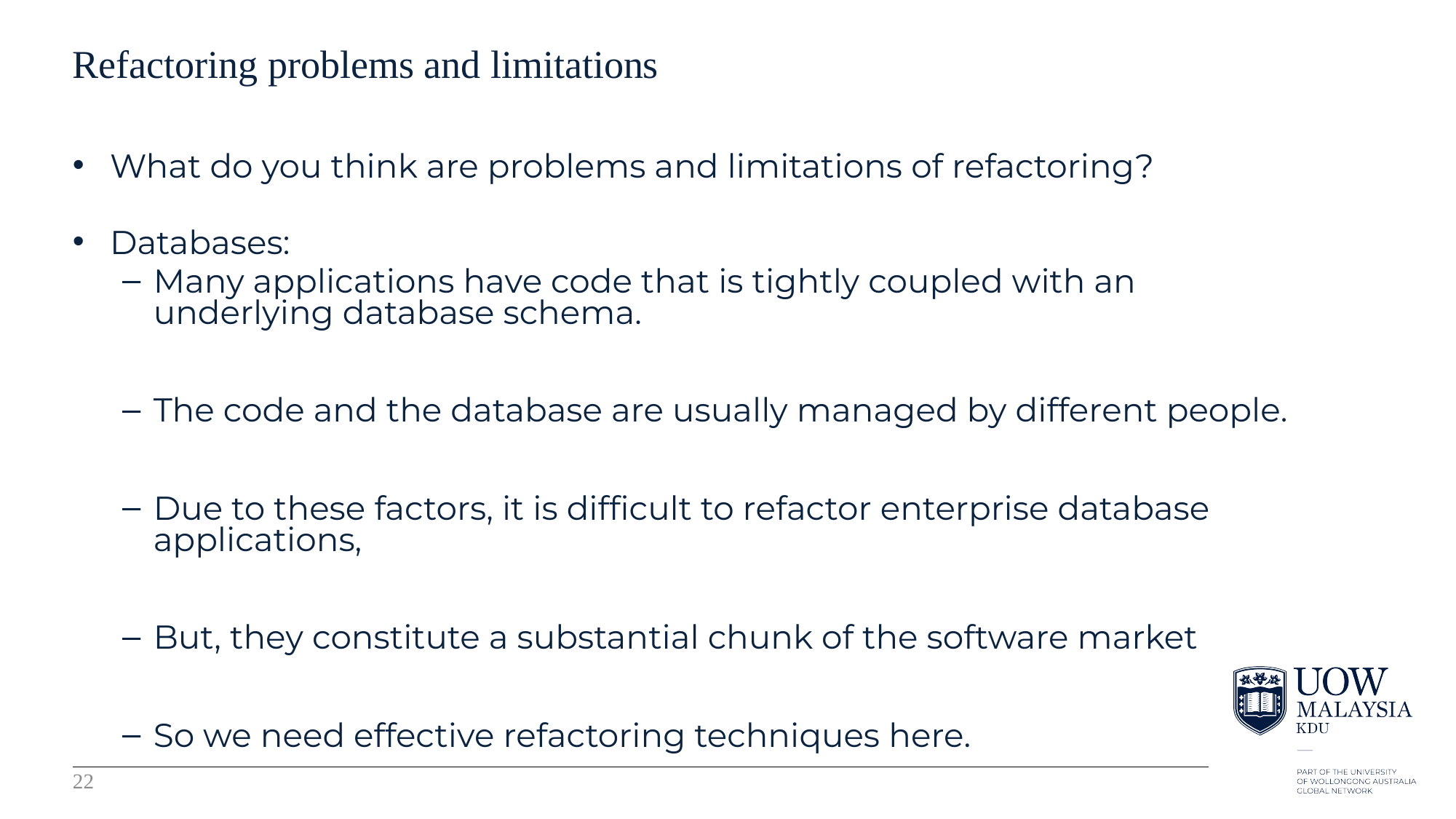

22
# Refactoring problems and limitations
What do you think are problems and limitations of refactoring?

Databases:
Many applications have code that is tightly coupled with an underlying database schema.

The code and the database are usually managed by different people.

Due to these factors, it is difficult to refactor enterprise database applications,

But, they constitute a substantial chunk of the software market

So we need effective refactoring techniques here.